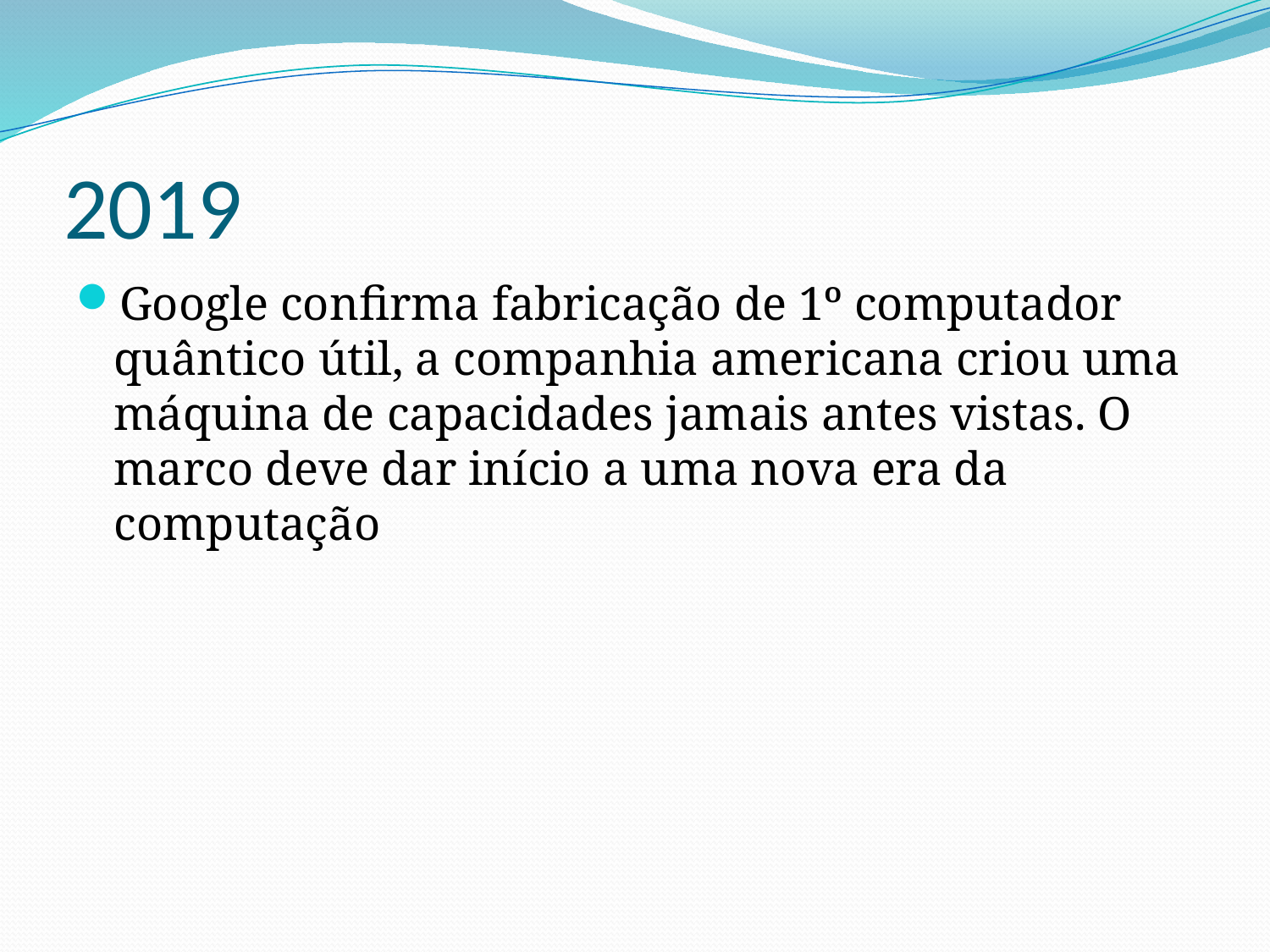

# 2019
Google confirma fabricação de 1º computador quântico útil, a companhia americana criou uma máquina de capacidades jamais antes vistas. O marco deve dar início a uma nova era da computação